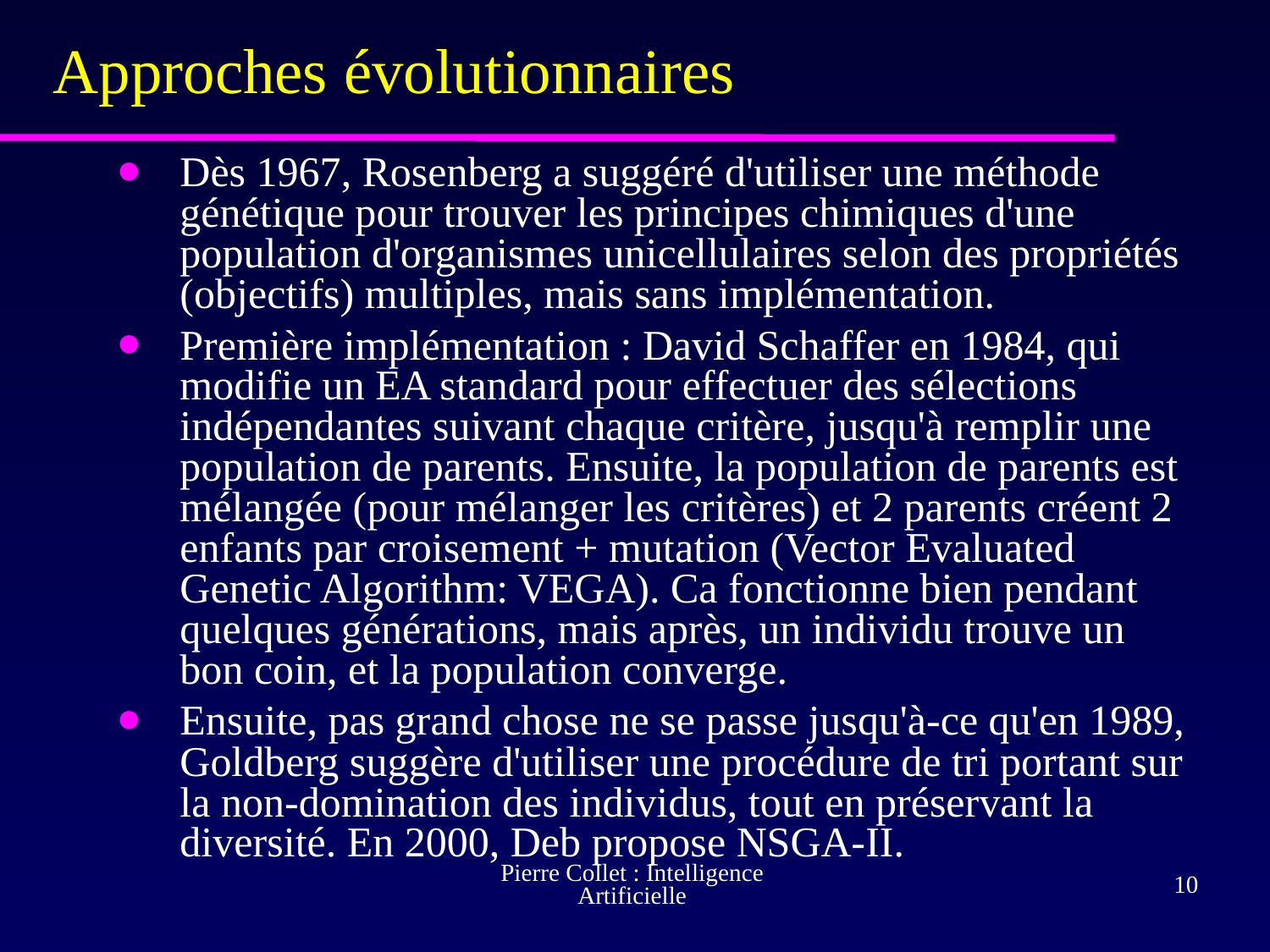

# Approches évolutionnaires
Dès 1967, Rosenberg a suggéré d'utiliser une méthode génétique pour trouver les principes chimiques d'une population d'organismes unicellulaires selon des propriétés (objectifs) multiples, mais sans implémentation.
Première implémentation : David Schaffer en 1984, qui modifie un EA standard pour effectuer des sélections indépendantes suivant chaque critère, jusqu'à remplir une population de parents. Ensuite, la population de parents est mélangée (pour mélanger les critères) et 2 parents créent 2 enfants par croisement + mutation (Vector Evaluated Genetic Algorithm: VEGA). Ca fonctionne bien pendant quelques générations, mais après, un individu trouve un bon coin, et la population converge.
Ensuite, pas grand chose ne se passe jusqu'à-ce qu'en 1989, Goldberg suggère d'utiliser une procédure de tri portant sur la non-domination des individus, tout en préservant la diversité. En 2000, Deb propose NSGA-II.
Pierre Collet : Intelligence Artificielle
10